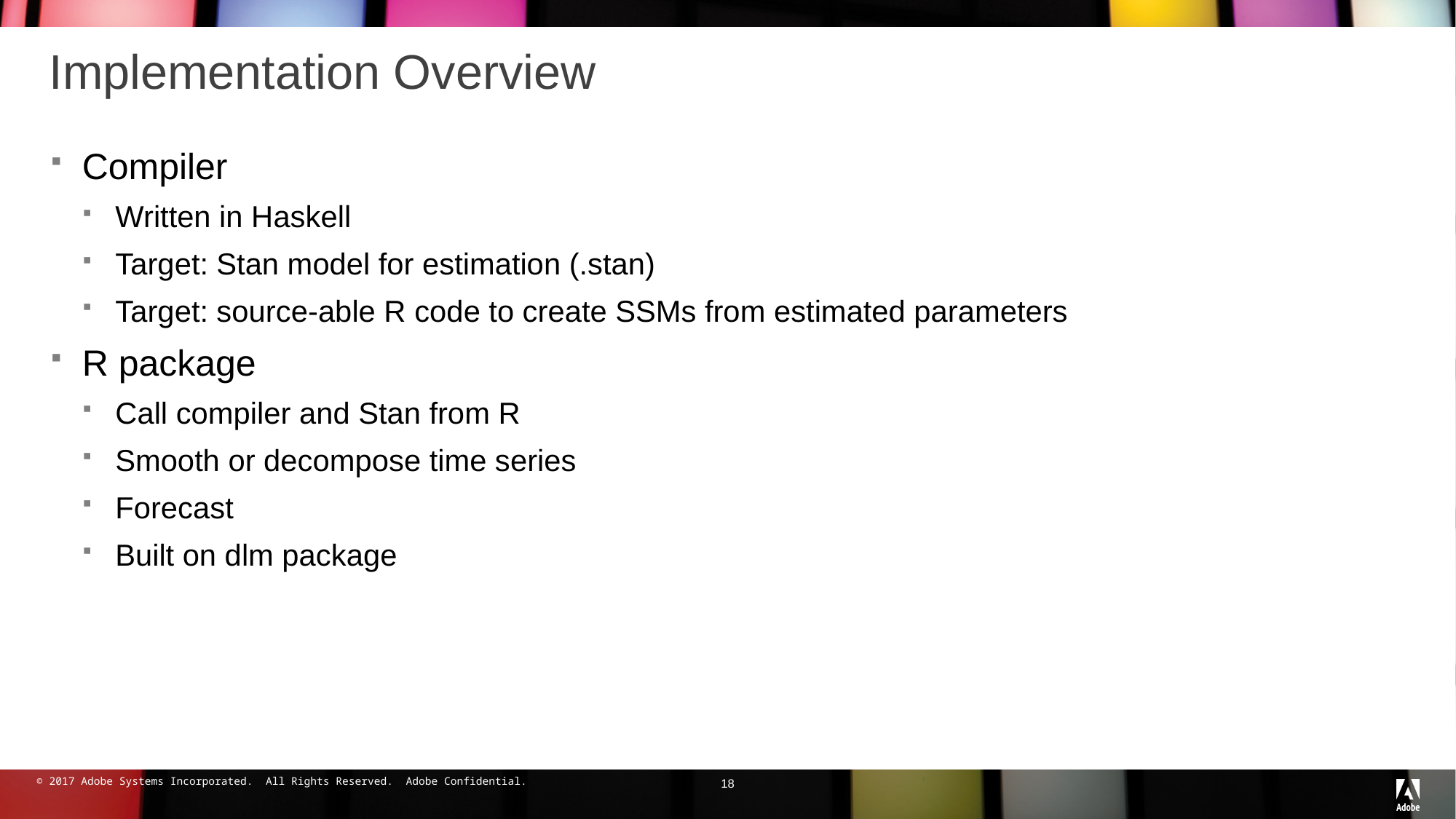

# Implementation Overview
Compiler
Written in Haskell
Target: Stan model for estimation (.stan)
Target: source-able R code to create SSMs from estimated parameters
R package
Call compiler and Stan from R
Smooth or decompose time series
Forecast
Built on dlm package
18